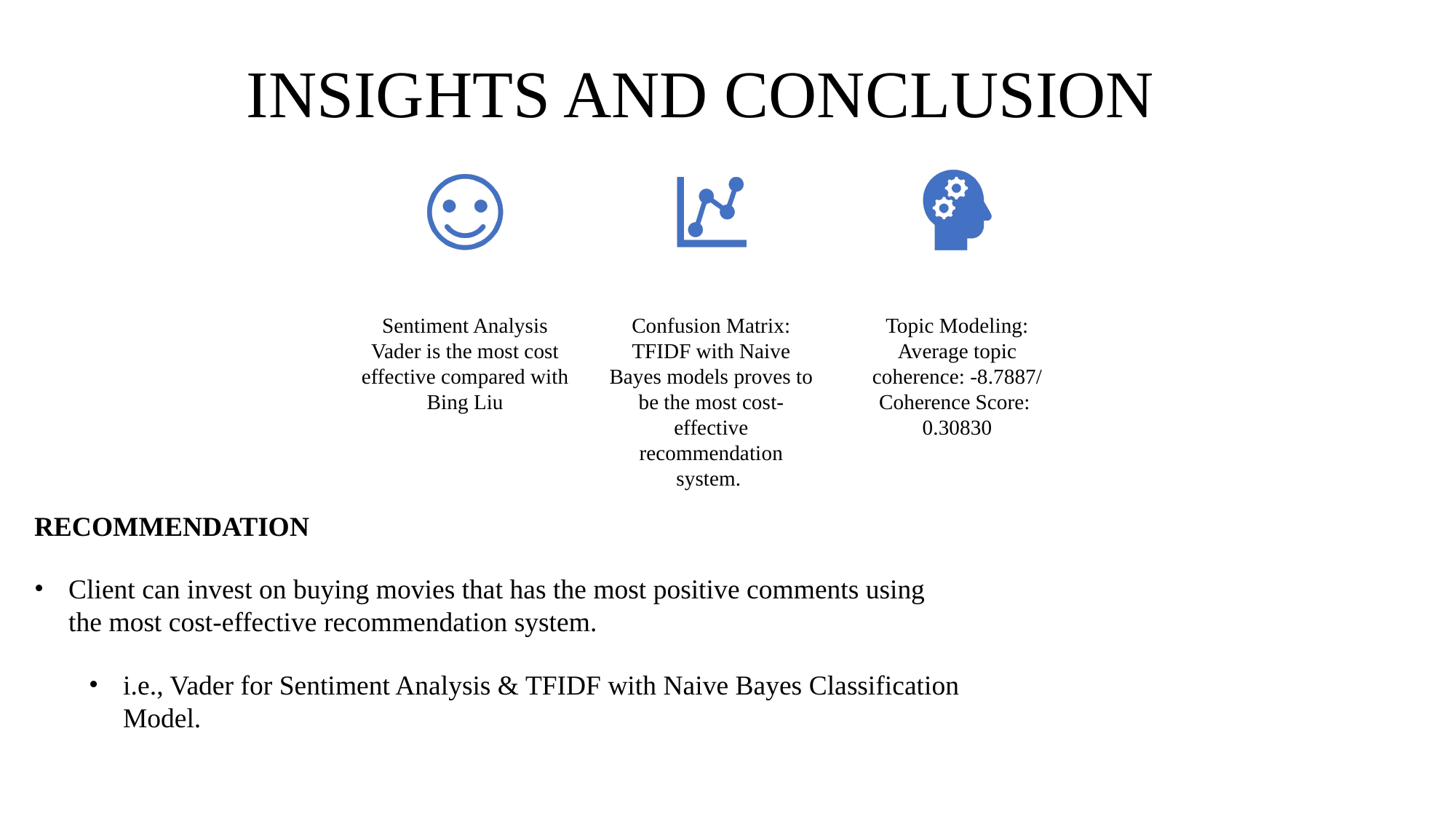

# INSIGHTS AND CONCLUSION

Sentiment Analysis
Vader is the most cost effective compared with Bing Liu

Confusion Matrix: TFIDF with Naive Bayes models proves to be the most cost-effective recommendation system.

Topic Modeling: Average topic coherence: -8.7887/ Coherence Score:  0.30830
RECOMMENDATION
Client can invest on buying movies that has the most positive comments using the most cost-effective recommendation system.
i.e., Vader for Sentiment Analysis & TFIDF with Naive Bayes Classification Model.